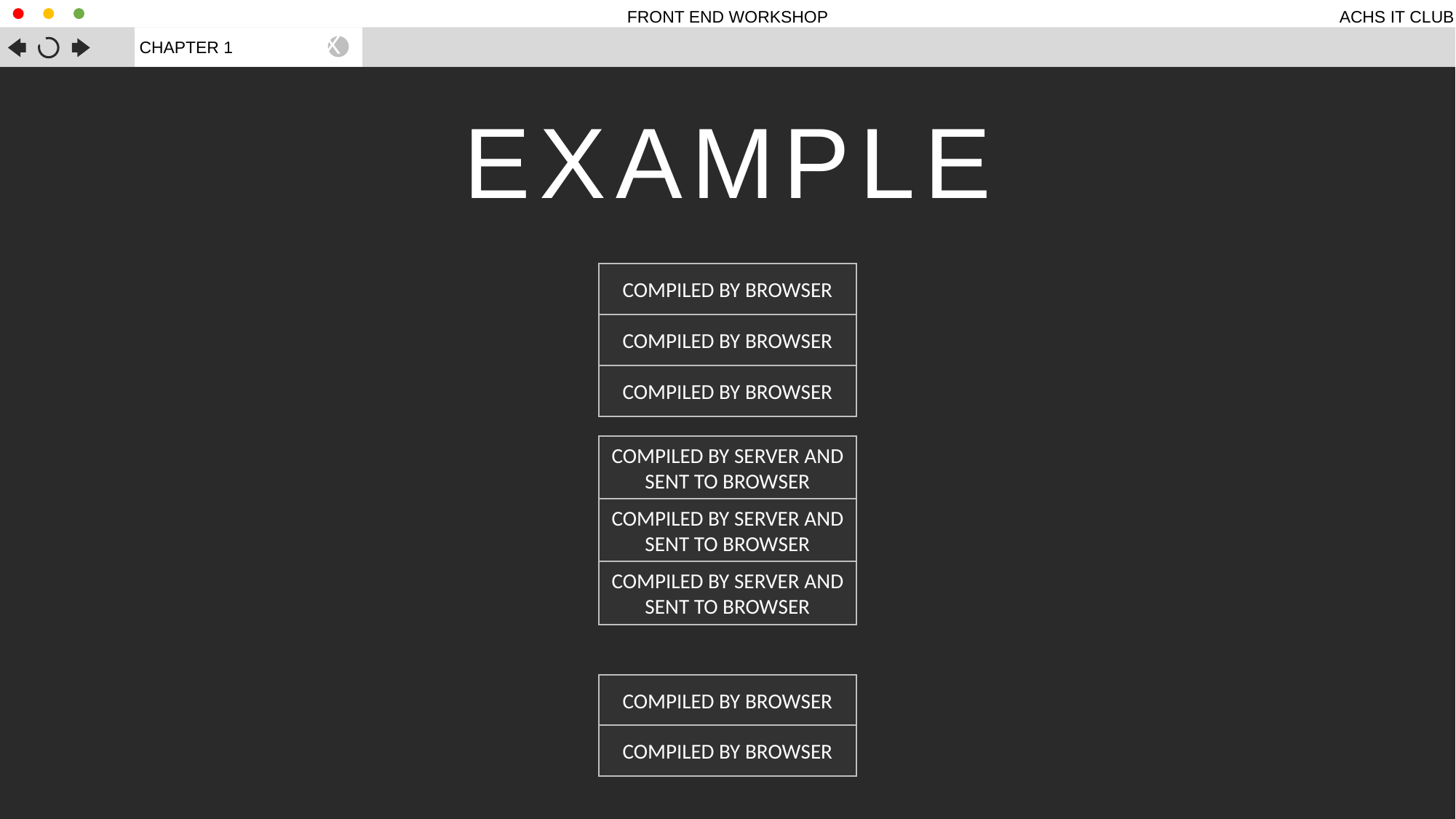

FRONT END WORKSHOP
ACHS IT CLUB

CHAPTER 1
X

EXAMPLE
<html>
.....
.....

<?php
.....
?>

....
</html>
COMPILED BY BROWSER
COMPILED BY BROWSER
COMPILED BY BROWSER
COMPILED BY SERVER AND SENT TO BROWSER
COMPILED BY SERVER AND SENT TO BROWSER
COMPILED BY SERVER AND SENT TO BROWSER
COMPILED BY BROWSER
COMPILED BY BROWSER